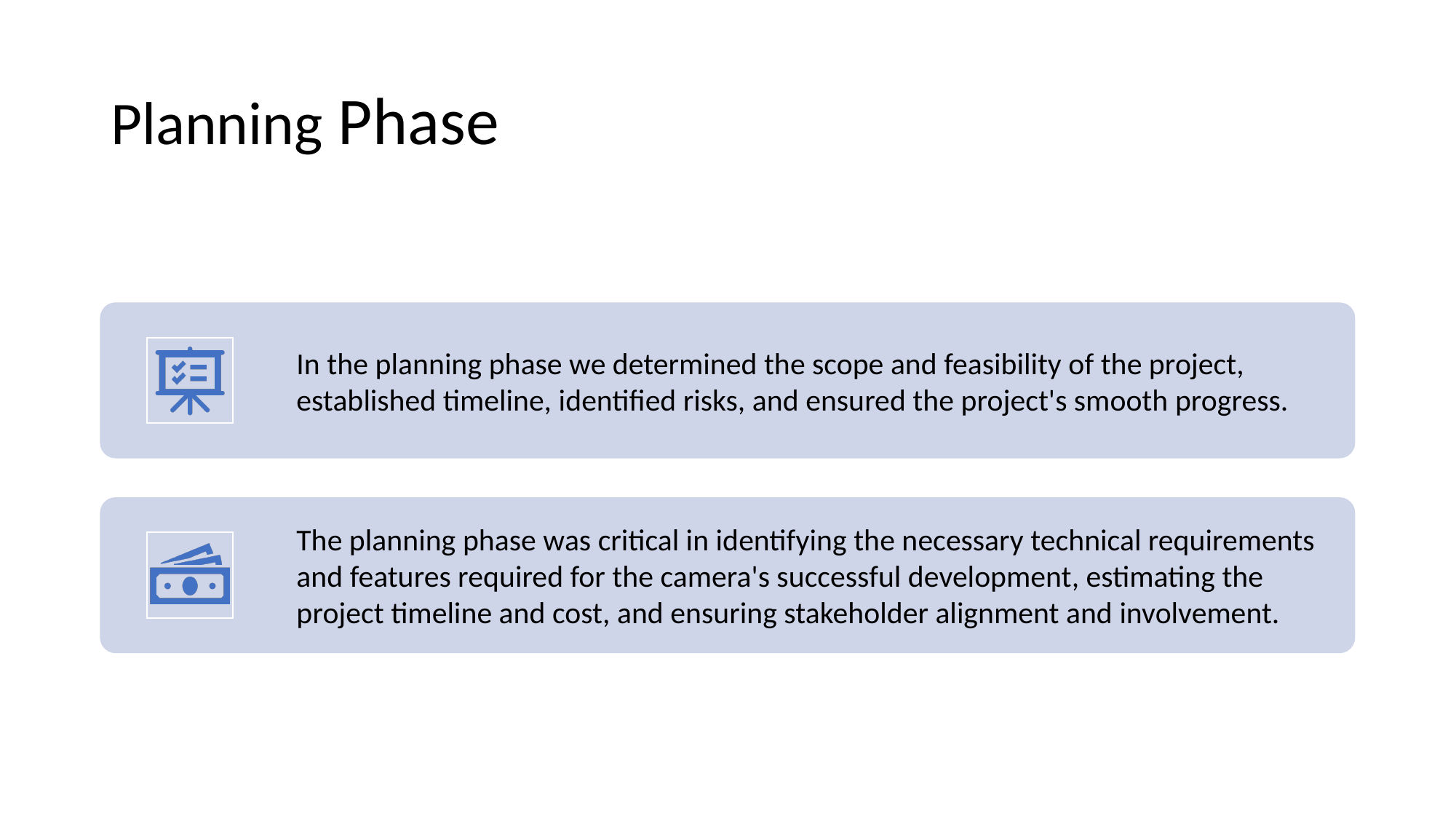

# Planning Phase
In the planning phase we determined the scope and feasibility of the project, established timeline, identified risks, and ensured the project's smooth progress.
The planning phase was critical in identifying the necessary technical requirements and features required for the camera's successful development, estimating the project timeline and cost, and ensuring stakeholder alignment and involvement.